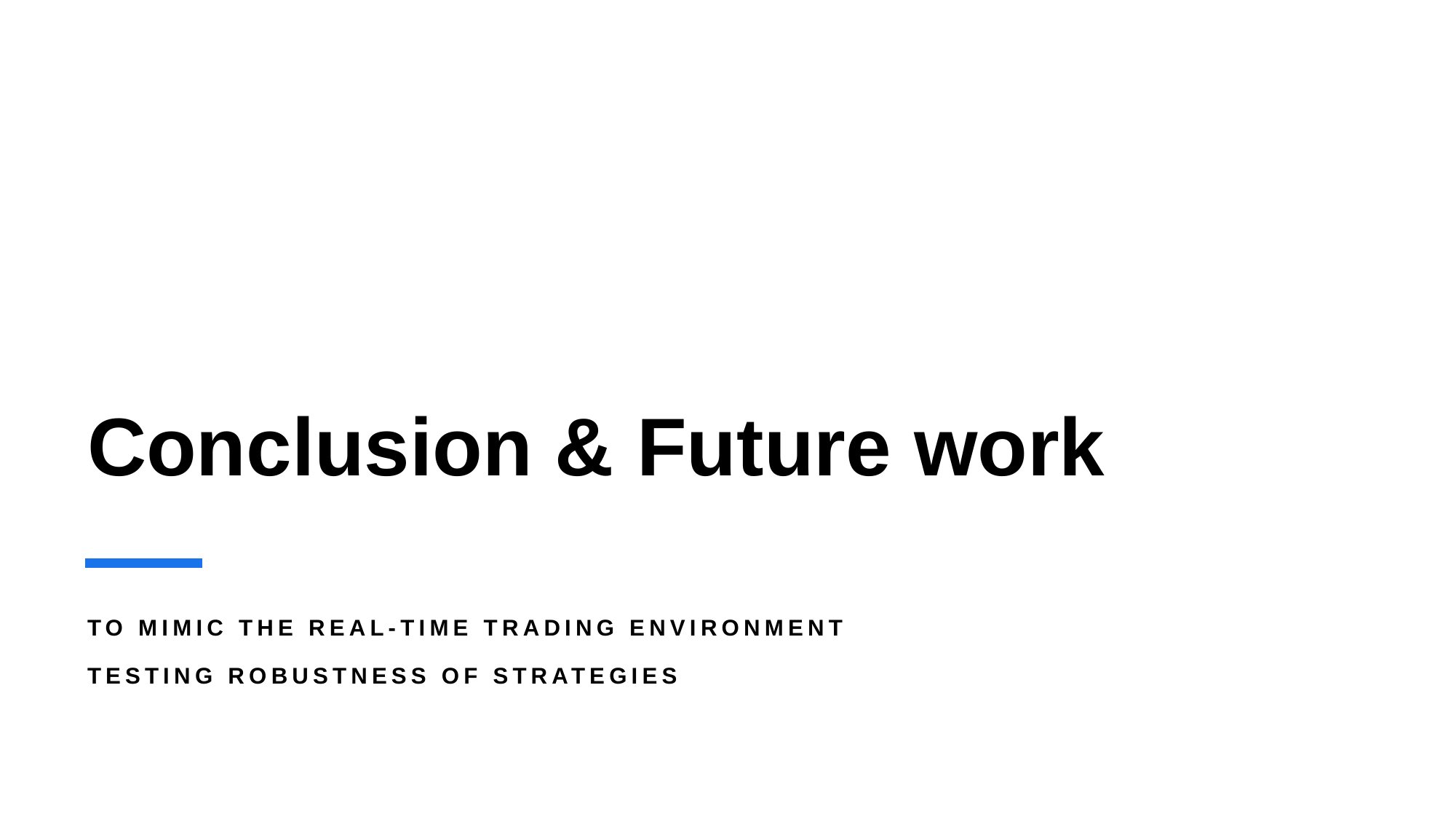

# Conclusion & Future work
To mimic the real-time trading environment
Testing Robustness of strategies